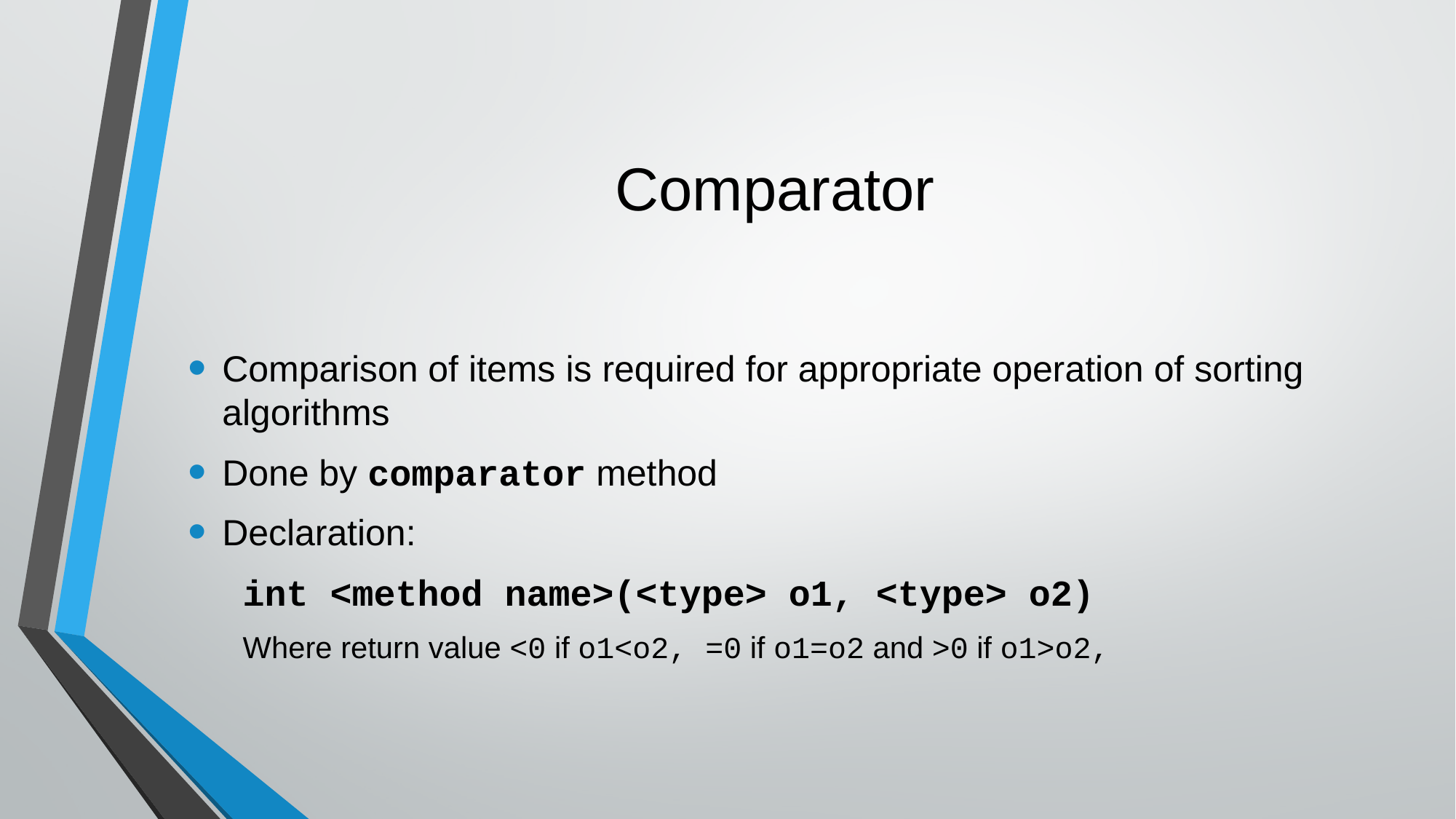

# Comparator
Comparison of items is required for appropriate operation of sorting algorithms
Done by comparator method
Declaration:
int <method name>(<type> o1, <type> o2)
Where return value <0 if o1<o2, =0 if o1=o2 and >0 if o1>o2,